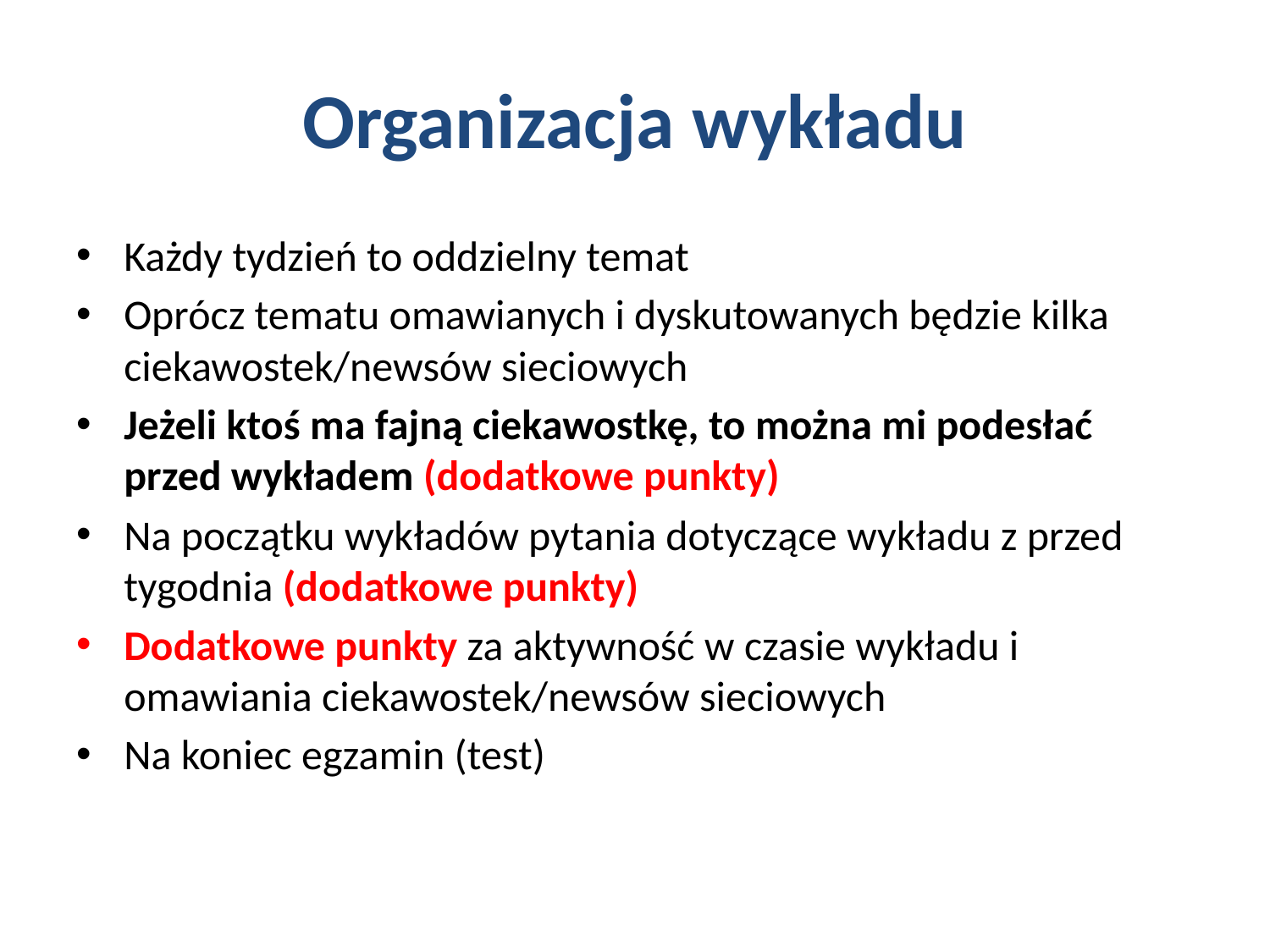

# Organizacja wykładu
Każdy tydzień to oddzielny temat
Oprócz tematu omawianych i dyskutowanych będzie kilka ciekawostek/newsów sieciowych
Jeżeli ktoś ma fajną ciekawostkę, to można mi podesłać przed wykładem (dodatkowe punkty)
Na początku wykładów pytania dotyczące wykładu z przed tygodnia (dodatkowe punkty)
Dodatkowe punkty za aktywność w czasie wykładu i omawiania ciekawostek/newsów sieciowych
Na koniec egzamin (test)